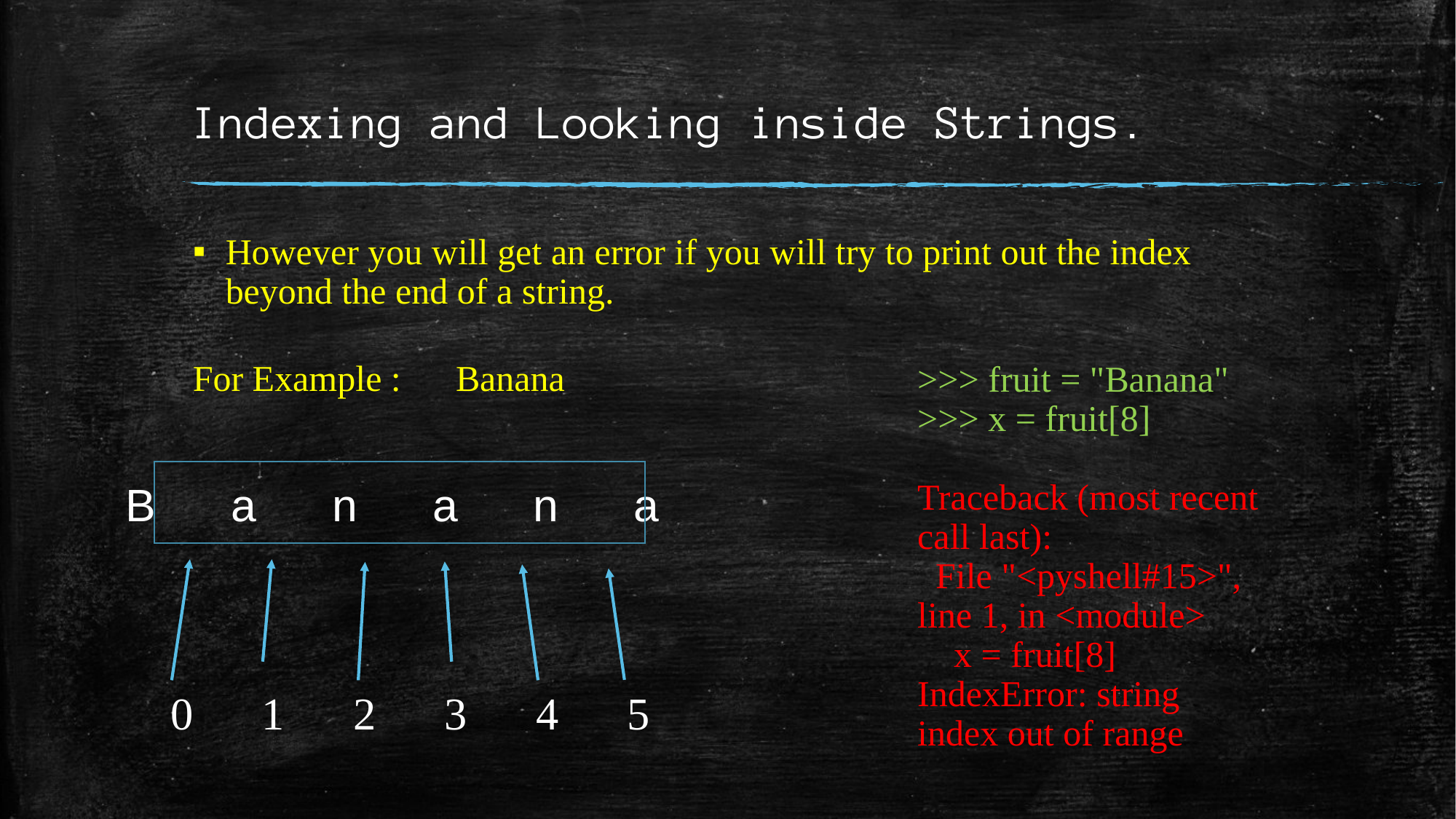

# Indexing and Looking inside Strings.
However you will get an error if you will try to print out the index beyond the end of a string.

For Example :      Banana
>>> fruit = "Banana"
>>> x = fruit[8]

Traceback (most recent call last):
  File "<pyshell#15>", line 1, in <module>
    x = fruit[8]
IndexError: string index out of range

B      a      n      a      n      a
0      1      2      3      4      5